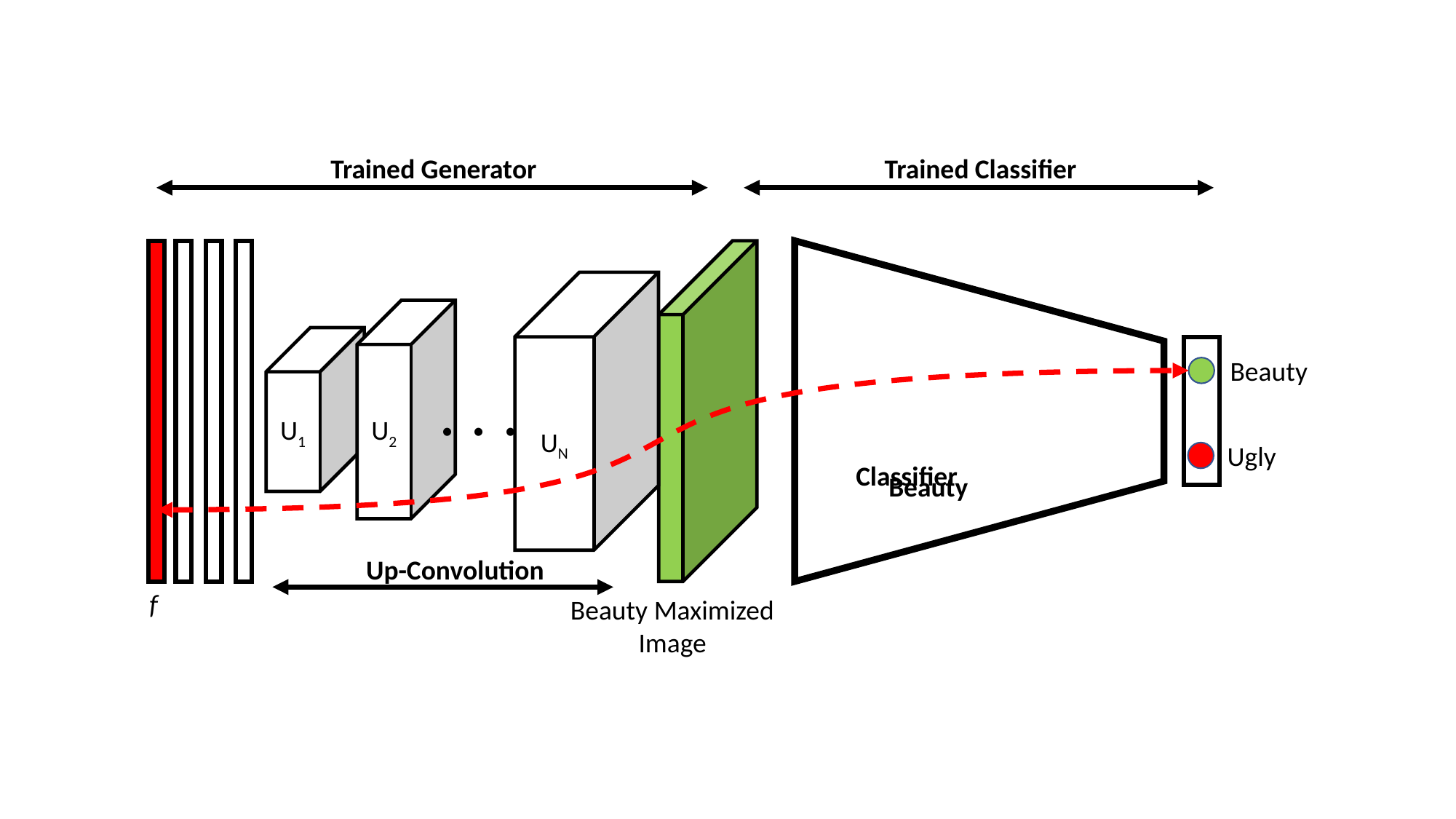

Trained Generator
Trained Classifier
Beauty Classifier

UN
U2
U1

Beauty

. . .
Ugly

Up-Convolution
f
Beauty Maximized
Image